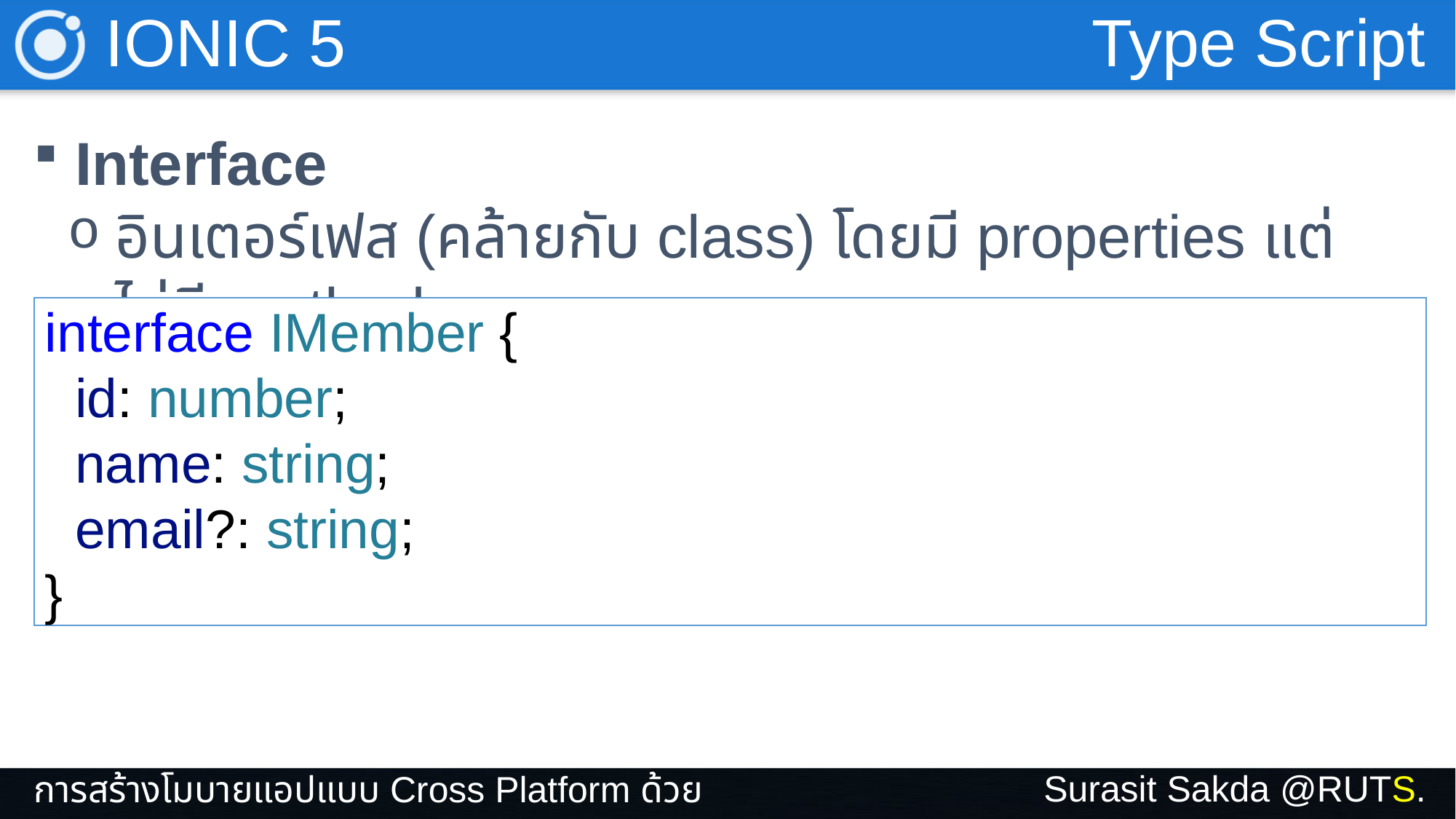

IONIC 5
Type Script
Interface
อินเตอร์เฟส (คล้ายกับ class) โดยมี properties แต่ไม่มี method
interface IMember {
  id: number;
  name: string;
  email?: string;
}
Surasit Sakda @RUTS.
การสร้างโมบายแอปแบบ Cross Platform ด้วย IONIC 5